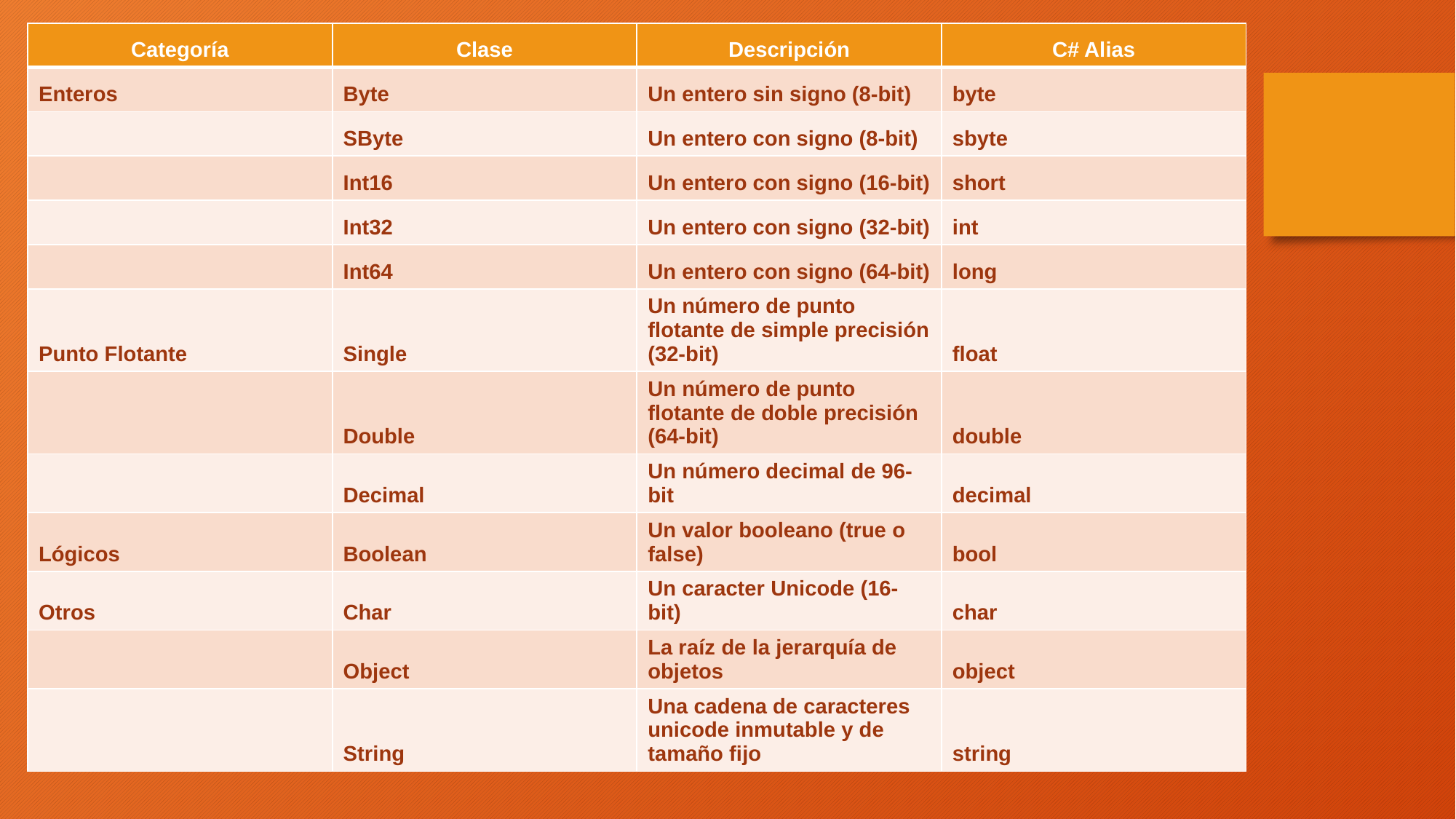

| Categoría | Clase | Descripción | C# Alias |
| --- | --- | --- | --- |
| Enteros | Byte | Un entero sin signo (8-bit) | byte |
|  | SByte | Un entero con signo (8-bit) | sbyte |
|  | Int16 | Un entero con signo (16-bit) | short |
|  | Int32 | Un entero con signo (32-bit) | int |
|  | Int64 | Un entero con signo (64-bit) | long |
| Punto Flotante | Single | Un número de punto flotante de simple precisión (32-bit) | float |
|  | Double | Un número de punto flotante de doble precisión (64-bit) | double |
|  | Decimal | Un número decimal de 96-bit | decimal |
| Lógicos | Boolean | Un valor booleano (true o false) | bool |
| Otros | Char | Un caracter Unicode (16-bit) | char |
|  | Object | La raíz de la jerarquía de objetos | object |
|  | String | Una cadena de caracteres unicode inmutable y de tamaño fijo | string |